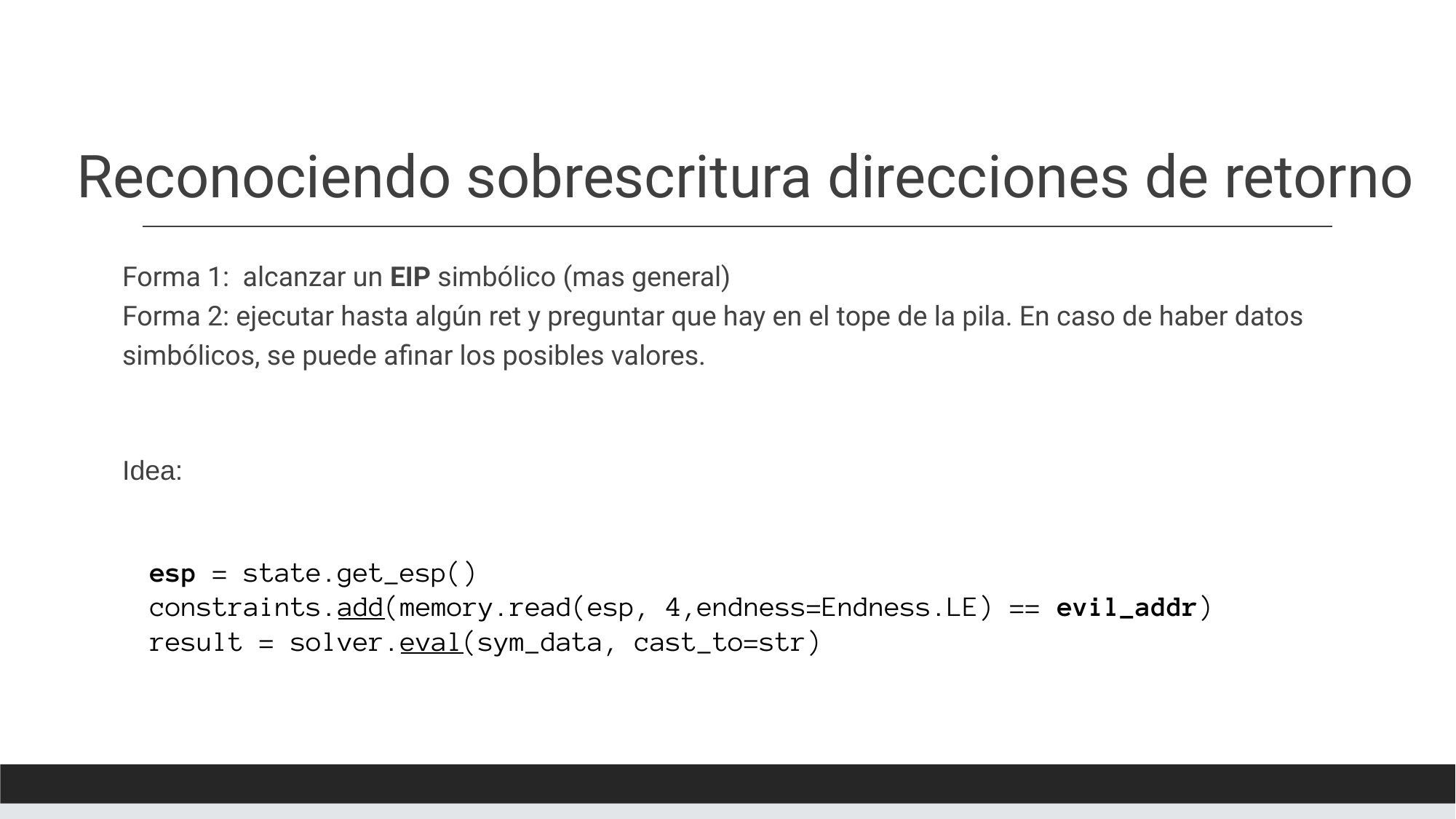

# Reconociendo sobrescritura direcciones de retorno
Forma 1:  alcanzar un EIP simbólico (mas general)
Forma 2: ejecutar hasta algún ret y preguntar que hay en el tope de la pila. En caso de haber datos simbólicos, se puede afinar los posibles valores.

Idea:
esp = state.get_esp()
constraints.add(memory.read(esp, 4,endness=Endness.LE) == evil_addr)
result = solver.eval(sym_data, cast_to=str)